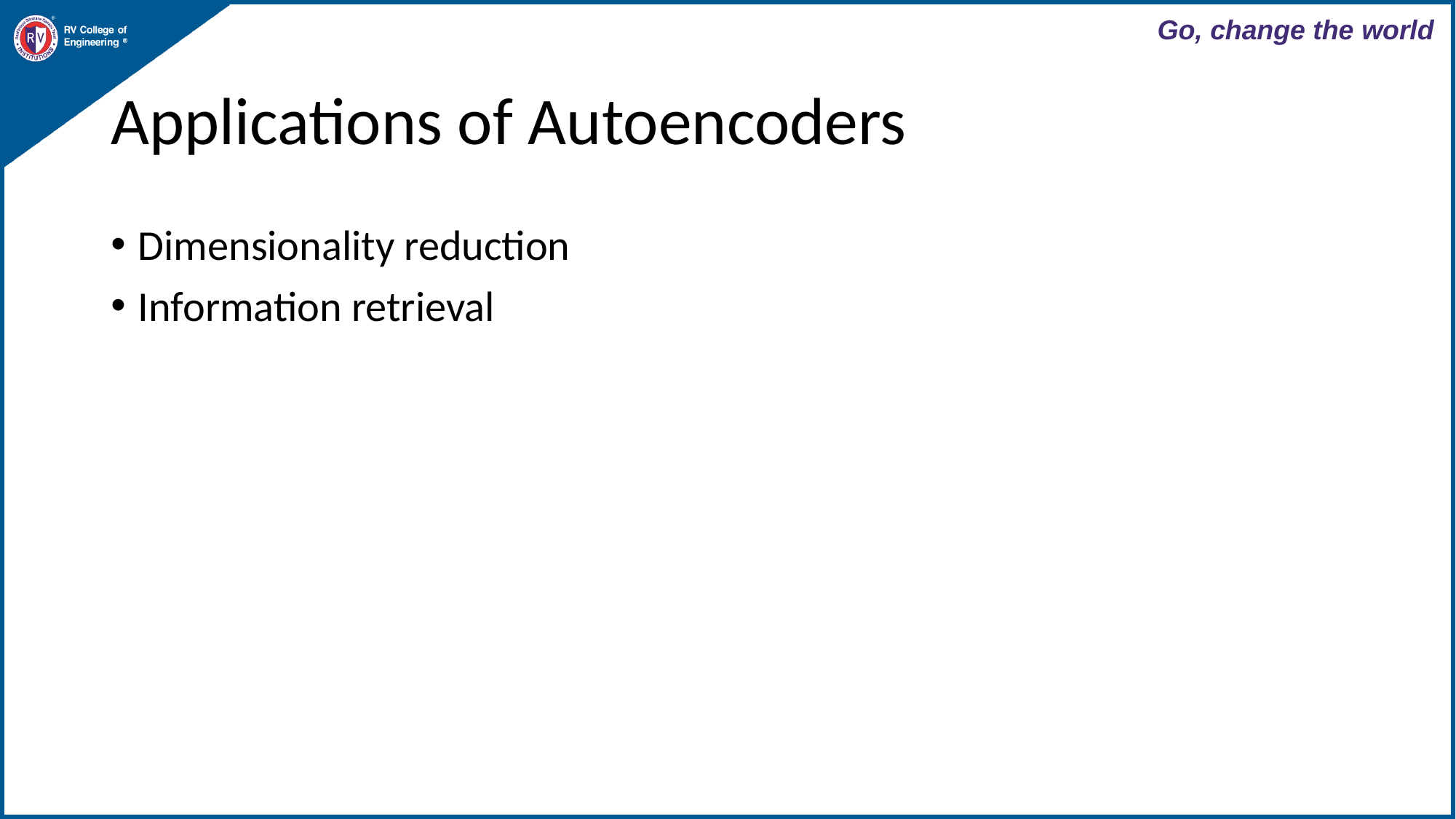

# Applications of Autoencoders
Dimensionality reduction
Information retrieval